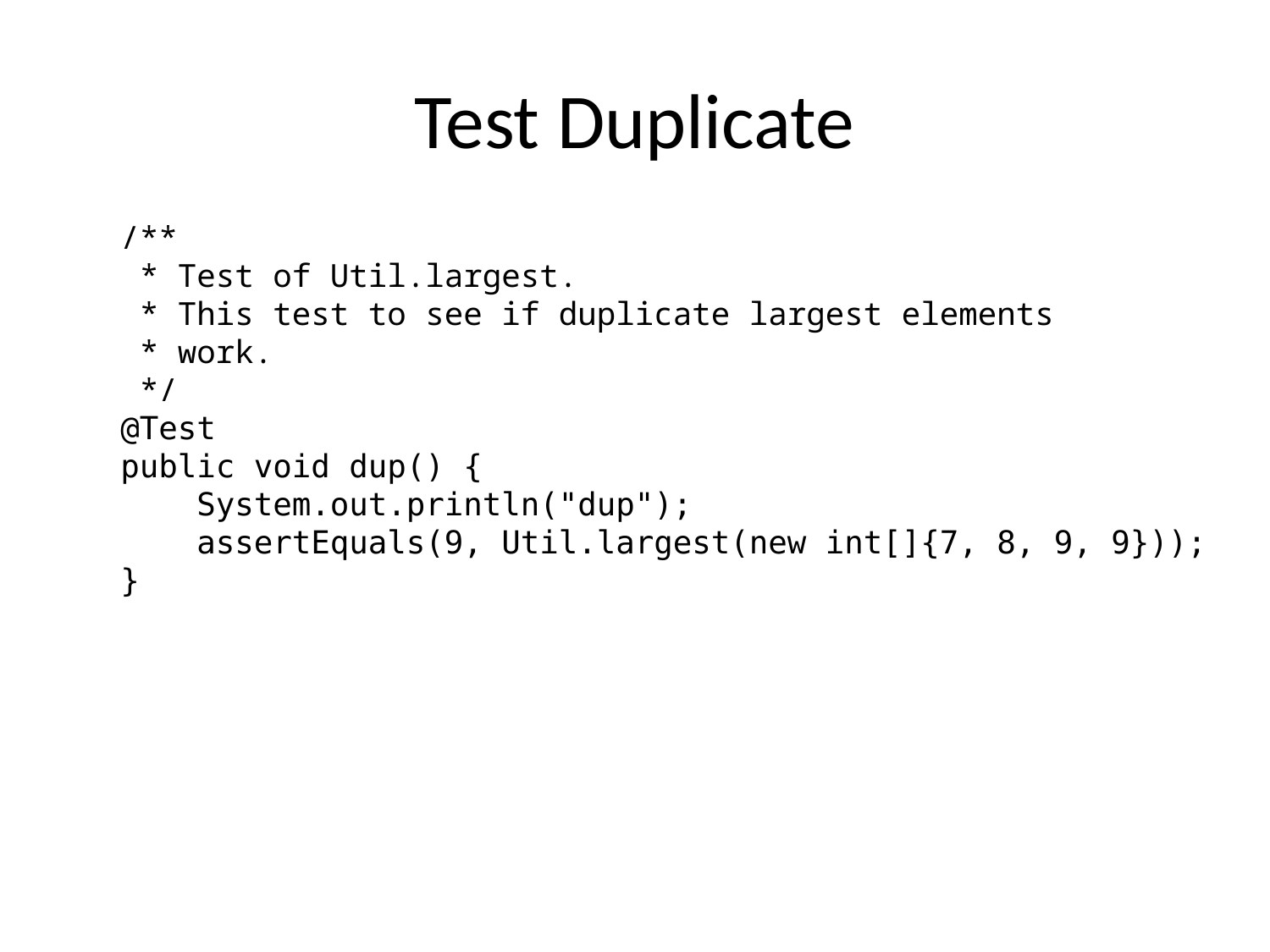

# Test Duplicate
    /**
     * Test of Util.largest.
     * This test to see if duplicate largest elements
     * work.
     */
    @Test
    public void dup() {
        System.out.println("dup");
        assertEquals(9, Util.largest(new int[]{7, 8, 9, 9}));
    }